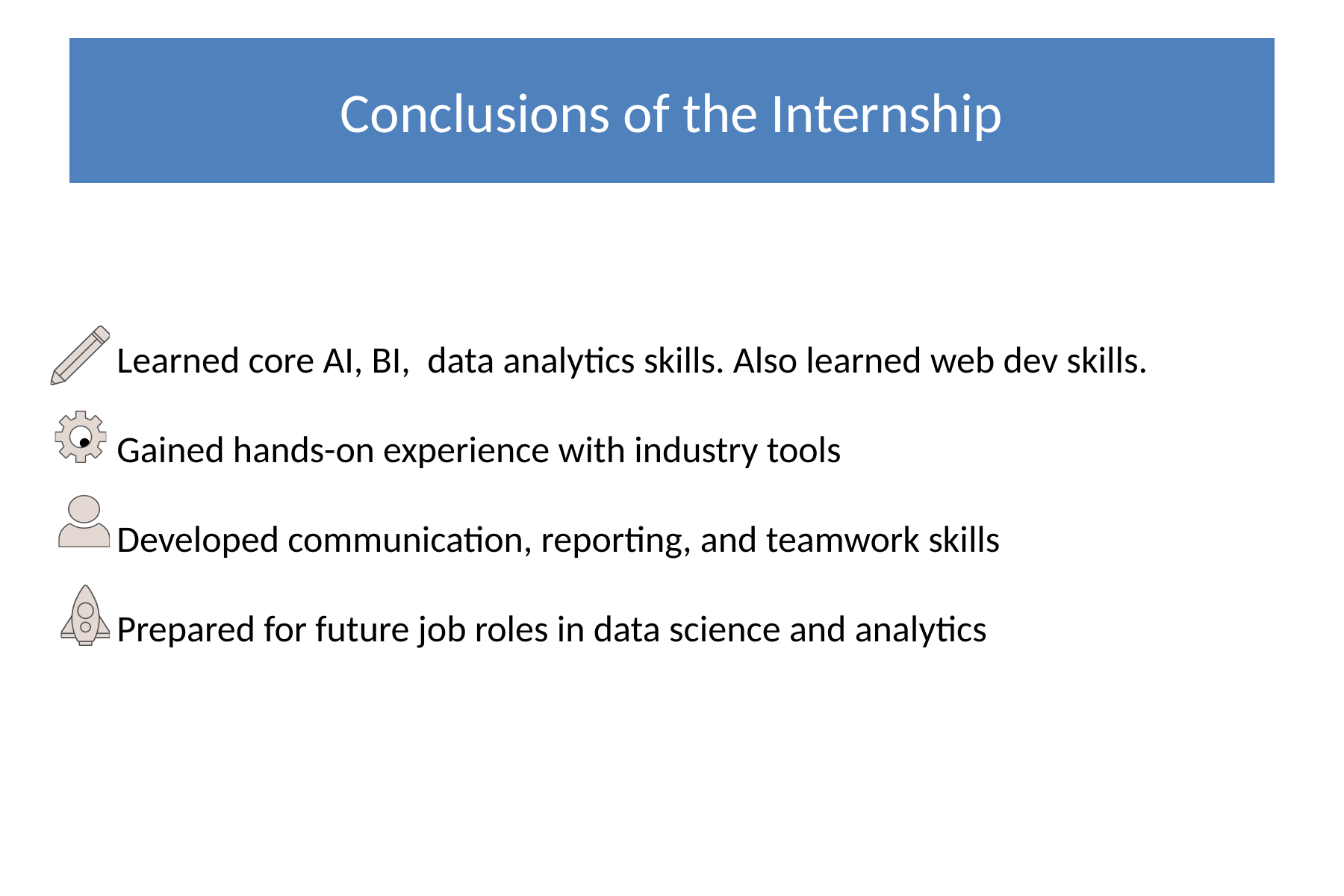

Conclusions of the Internship
   Learned core AI, BI,  data analytics skills. Also learned web dev skills.
   Gained hands-on experience with industry tools
   Developed communication, reporting, and teamwork skills
   Prepared for future job roles in data science and analytics